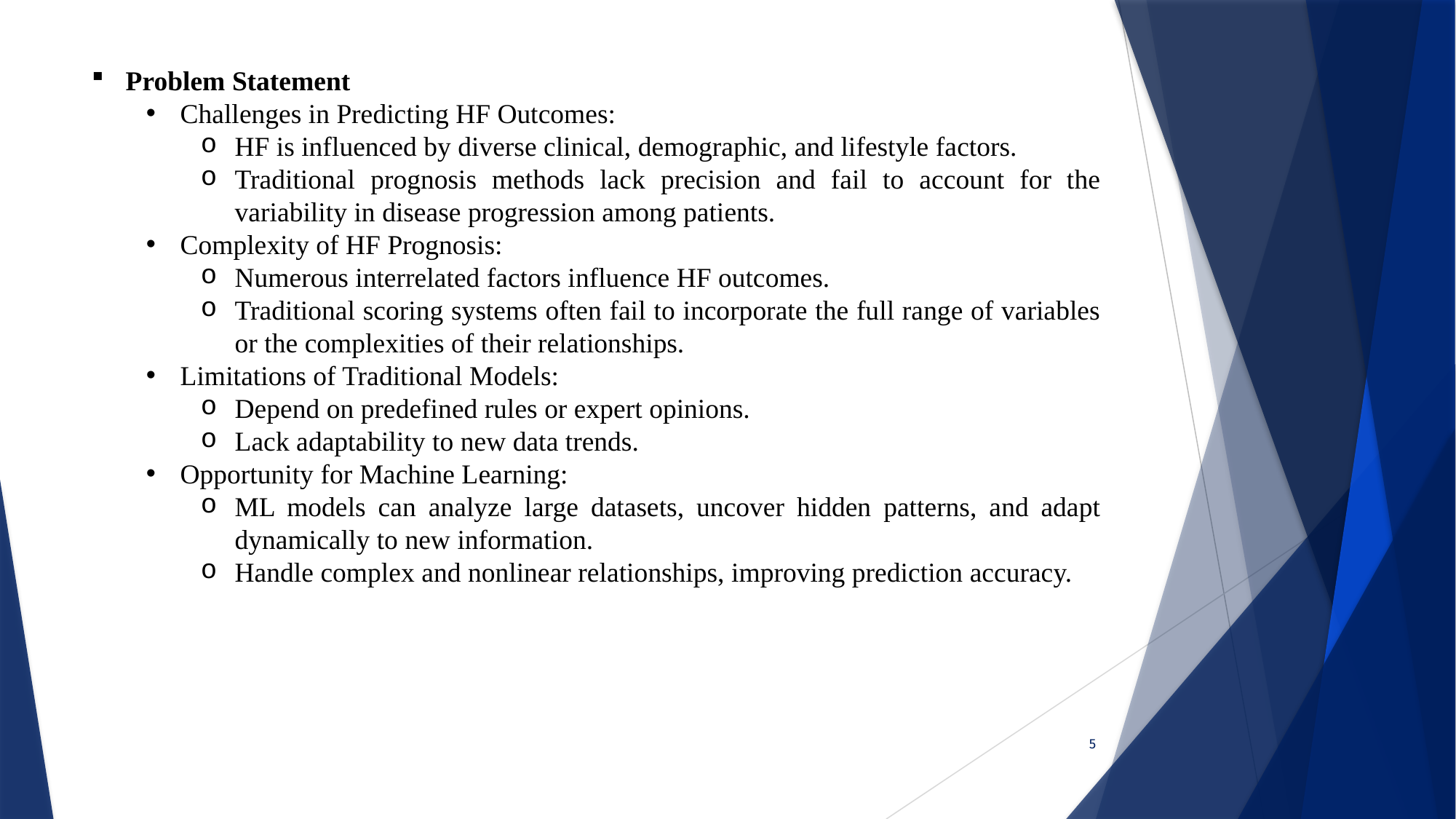

Problem Statement
Challenges in Predicting HF Outcomes:
HF is influenced by diverse clinical, demographic, and lifestyle factors.
Traditional prognosis methods lack precision and fail to account for the variability in disease progression among patients.
Complexity of HF Prognosis:
Numerous interrelated factors influence HF outcomes.
Traditional scoring systems often fail to incorporate the full range of variables or the complexities of their relationships.
Limitations of Traditional Models:
Depend on predefined rules or expert opinions.
Lack adaptability to new data trends.
Opportunity for Machine Learning:
ML models can analyze large datasets, uncover hidden patterns, and adapt dynamically to new information.
Handle complex and nonlinear relationships, improving prediction accuracy.
5